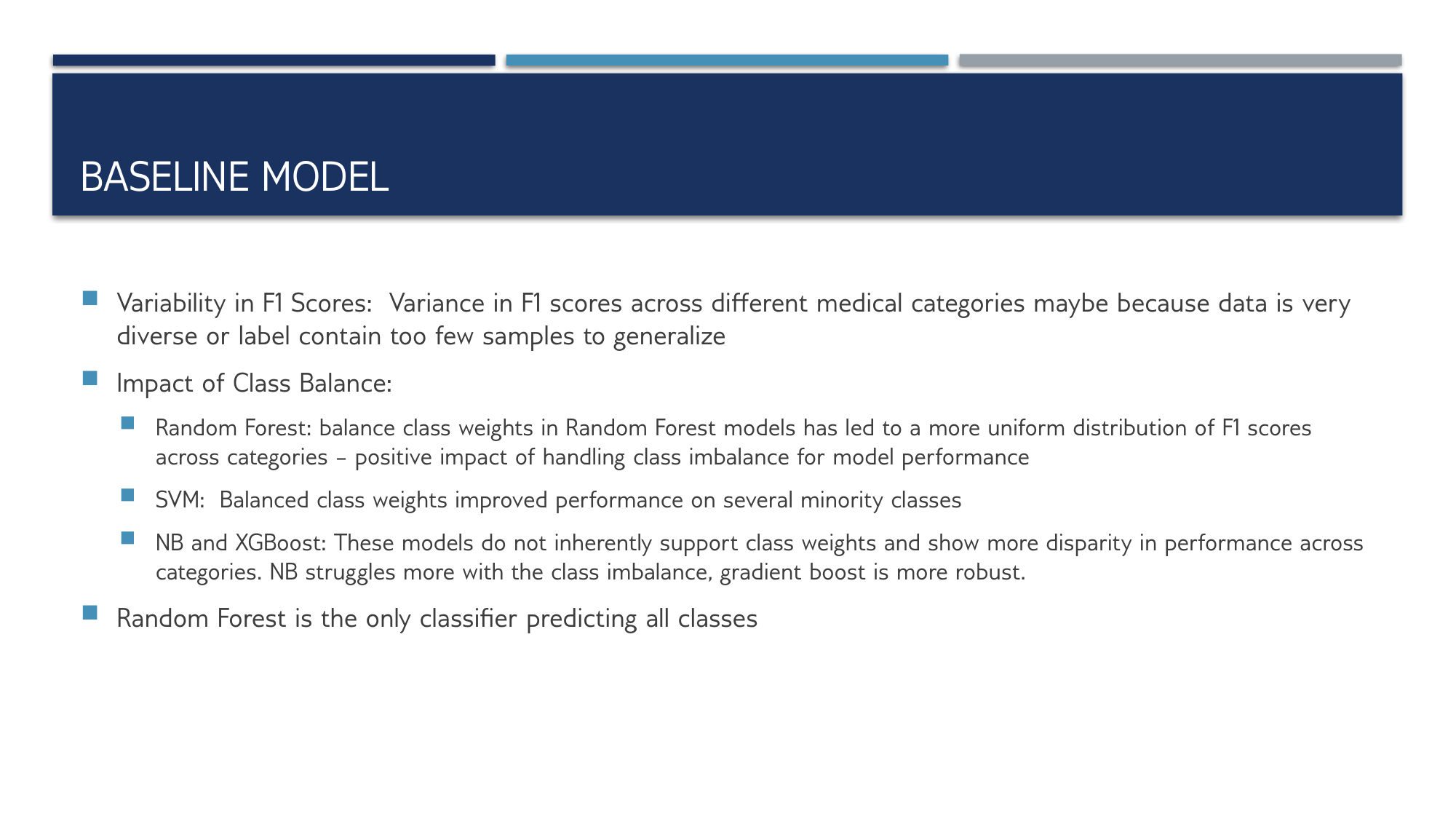

# Baseline model
Variability in F1 Scores:  Variance in F1 scores across different medical categories maybe because data is very diverse or label contain too few samples to generalize
Impact of Class Balance:
Random Forest: balance class weights in Random Forest models has led to a more uniform distribution of F1 scores across categories – positive impact of handling class imbalance for model performance
SVM:  Balanced class weights improved performance on several minority classes
NB and XGBoost: These models do not inherently support class weights and show more disparity in performance across categories. NB struggles more with the class imbalance, gradient boost is more robust.
Random Forest is the only classifier predicting all classes